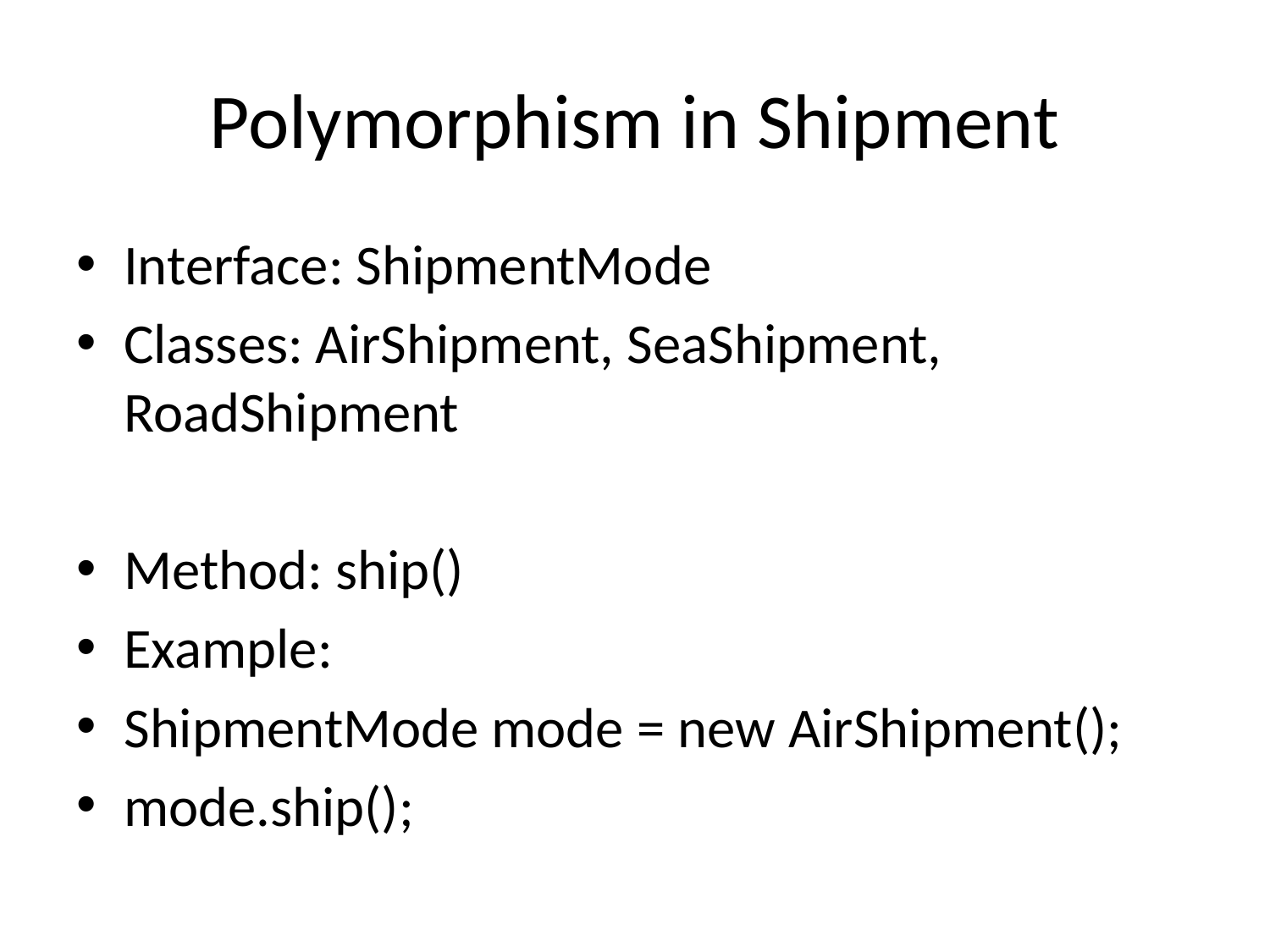

# Polymorphism in Shipment
Interface: ShipmentMode
Classes: AirShipment, SeaShipment, RoadShipment

Method: ship()
Example:
ShipmentMode mode = new AirShipment();
mode.ship();